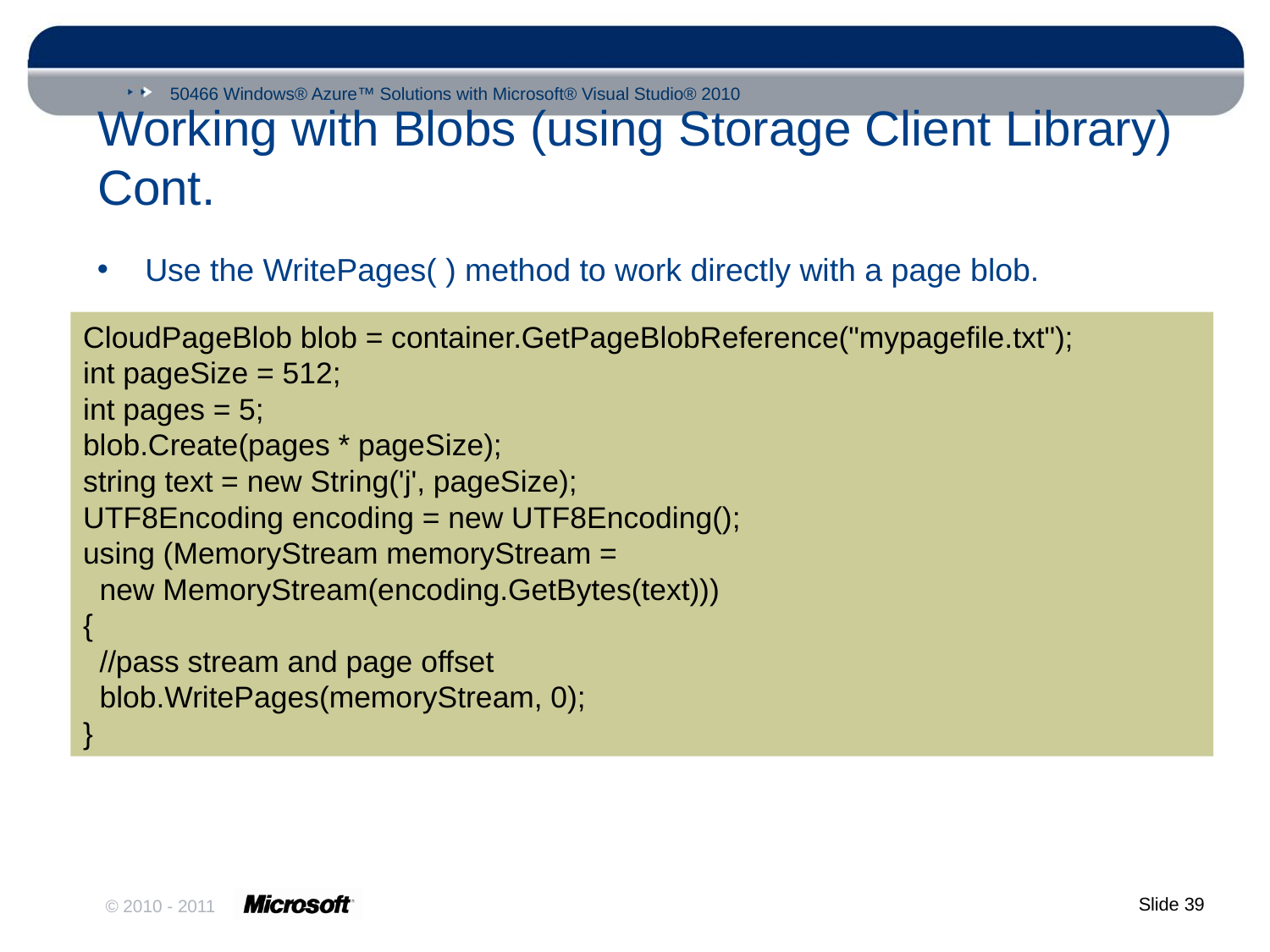

# Working with Blobs (using Storage Client Library) Cont.
Use the WritePages( ) method to work directly with a page blob.

CloudPageBlob blob = container.GetPageBlobReference("mypagefile.txt");
int pageSize = 512;
int pages = 5;
blob.Create(pages * pageSize);
string text = new String('j', pageSize);
UTF8Encoding encoding = new UTF8Encoding();
using (MemoryStream memoryStream =
  new MemoryStream(encoding.GetBytes(text)))
{
  //pass stream and page offset
  blob.WritePages(memoryStream, 0);
}